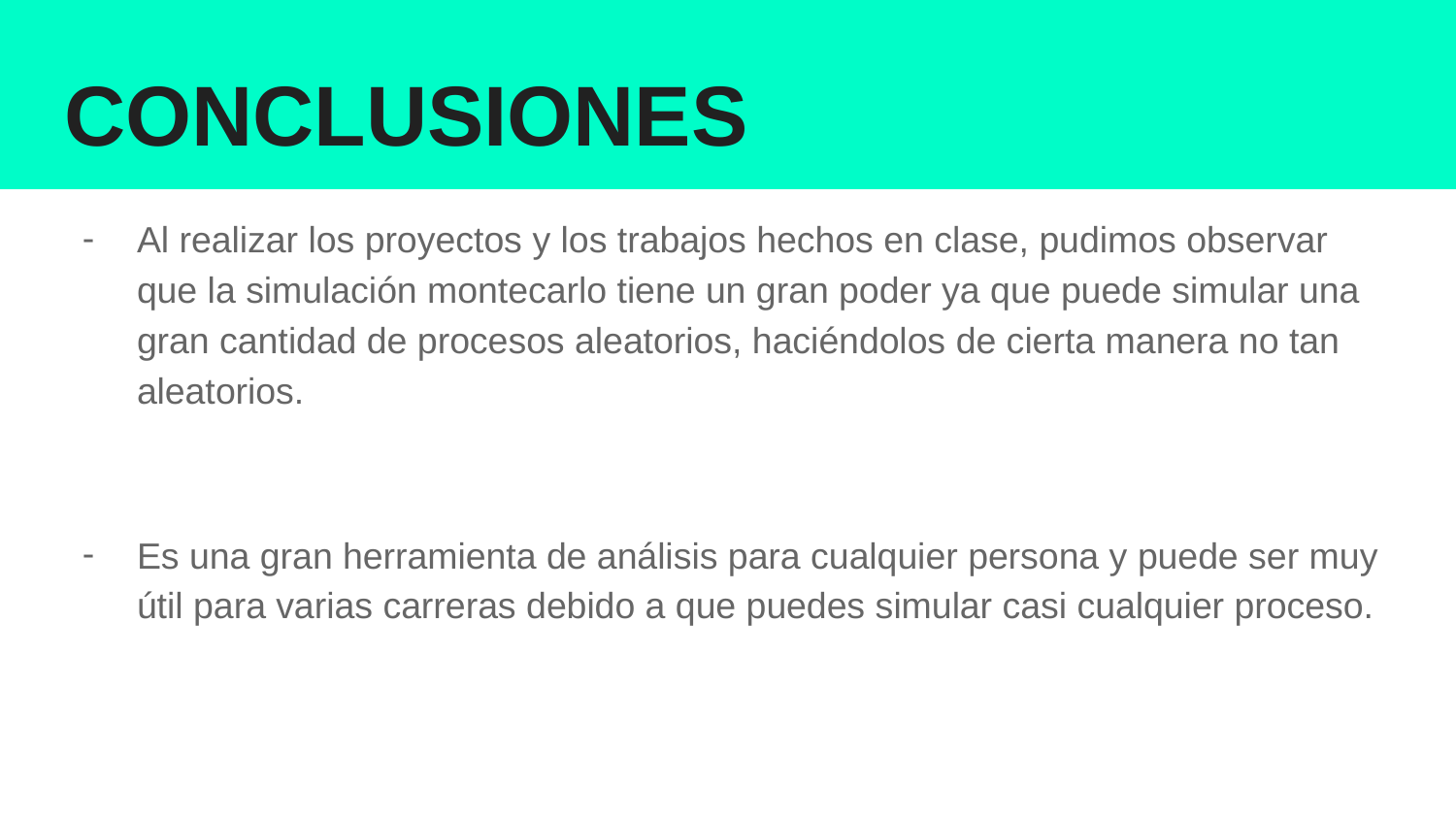

# CONCLUSIONES
Al realizar los proyectos y los trabajos hechos en clase, pudimos observar que la simulación montecarlo tiene un gran poder ya que puede simular una gran cantidad de procesos aleatorios, haciéndolos de cierta manera no tan aleatorios.

Es una gran herramienta de análisis para cualquier persona y puede ser muy útil para varias carreras debido a que puedes simular casi cualquier proceso.